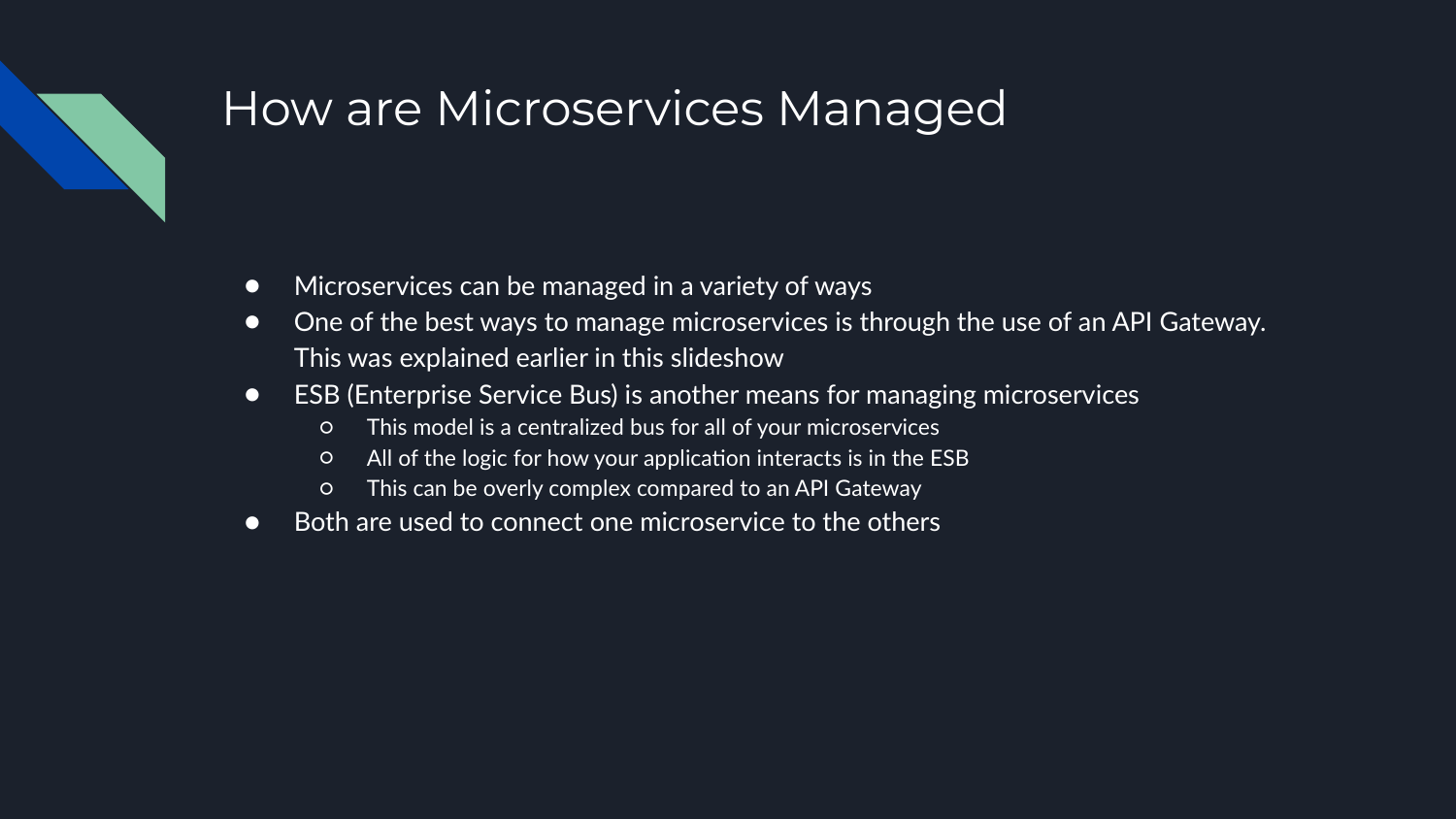

# How are Microservices Managed
Microservices can be managed in a variety of ways
One of the best ways to manage microservices is through the use of an API Gateway. This was explained earlier in this slideshow
ESB (Enterprise Service Bus) is another means for managing microservices
This model is a centralized bus for all of your microservices
All of the logic for how your application interacts is in the ESB
This can be overly complex compared to an API Gateway
Both are used to connect one microservice to the others